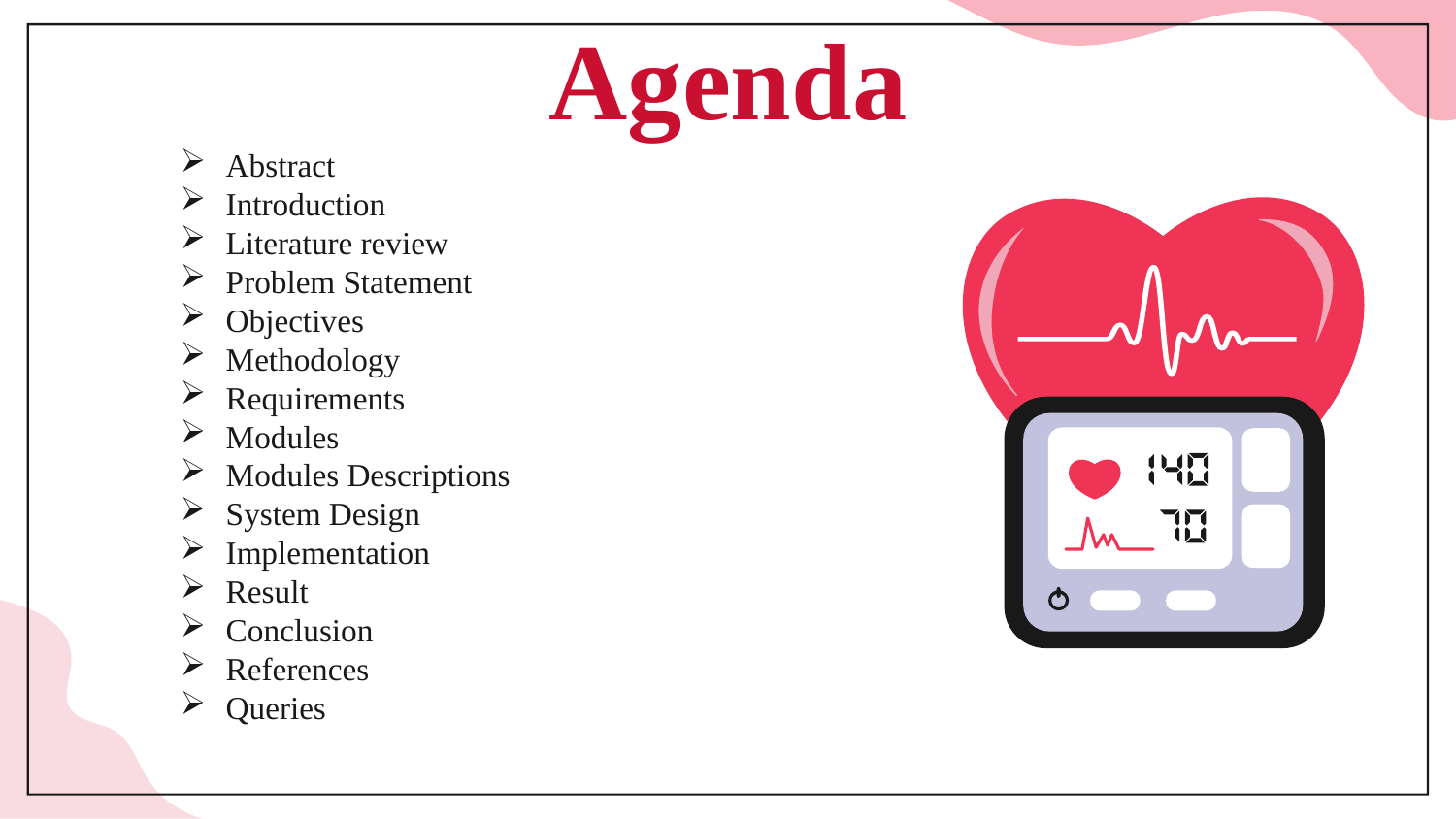

# Agenda

Abstract
Introduction
Literature review
Problem Statement
Objectives
Methodology
Requirements
Modules
Modules Descriptions
System Design
Implementation
Result
Conclusion
References
Queries